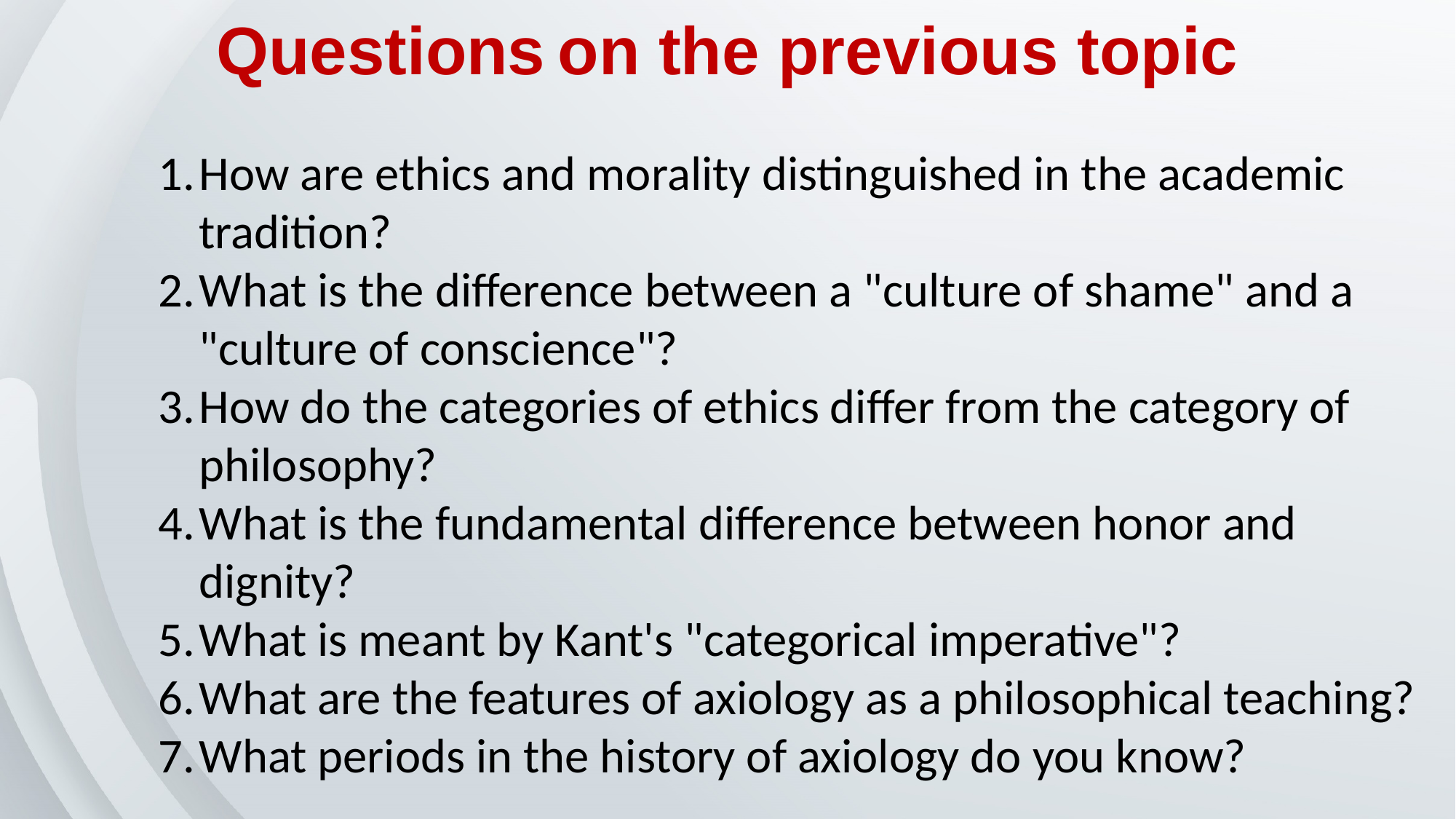

# Questions on the previous topic

How are ethics and morality distinguished in the academic tradition?
What is the difference between a "culture of shame" and a "culture of conscience"?
How do the categories of ethics differ from the category of philosophy?
What is the fundamental difference between honor and dignity?
What is meant by Kant's "categorical imperative"?
What are the features of axiology as a philosophical teaching?
What periods in the history of axiology do you know?